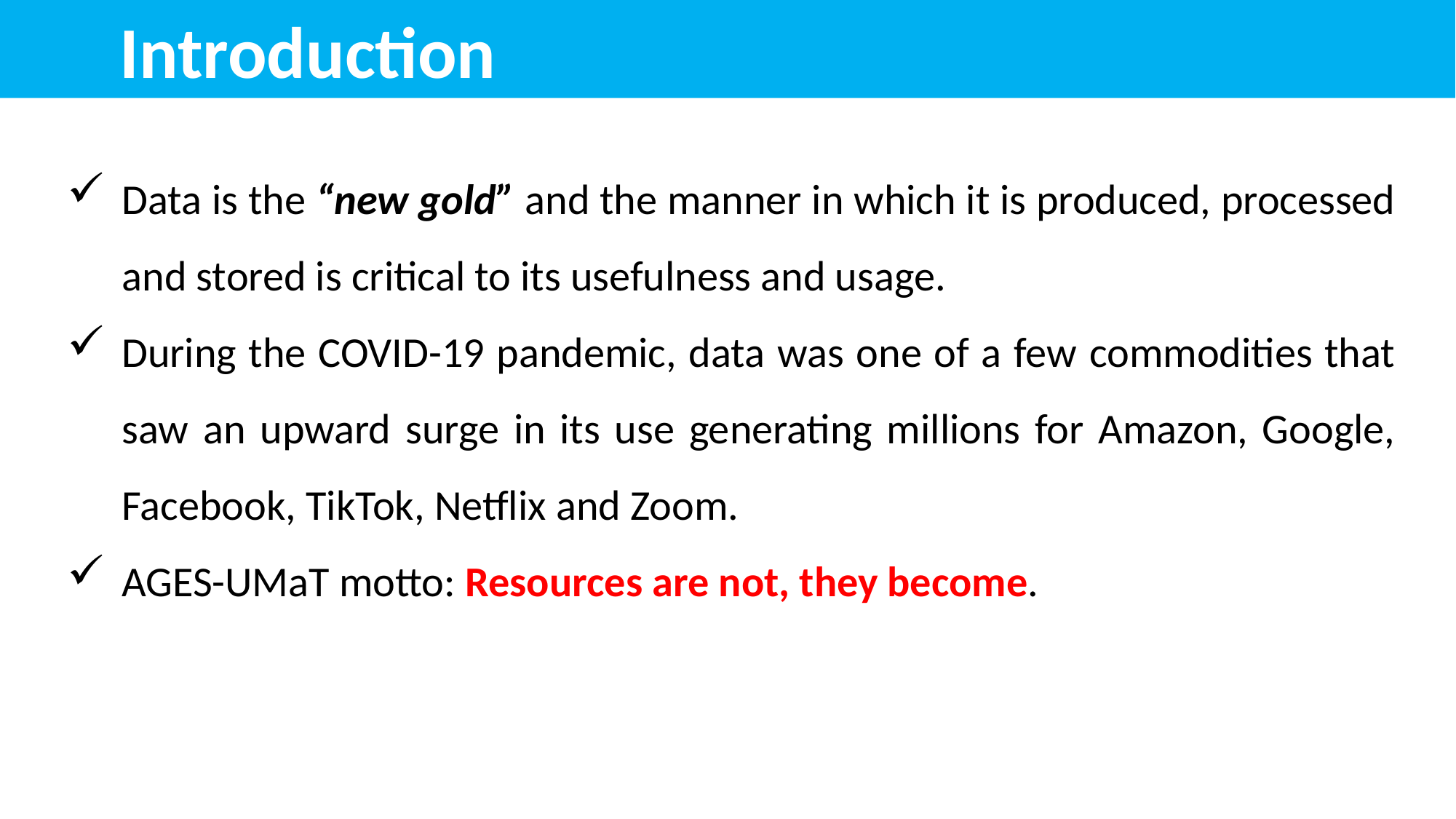

Introduction
Data is the “new gold” and the manner in which it is produced, processed and stored is critical to its usefulness and usage.
During the COVID-19 pandemic, data was one of a few commodities that saw an upward surge in its use generating millions for Amazon, Google, Facebook, TikTok, Netflix and Zoom.
AGES-UMaT motto: Resources are not, they become.